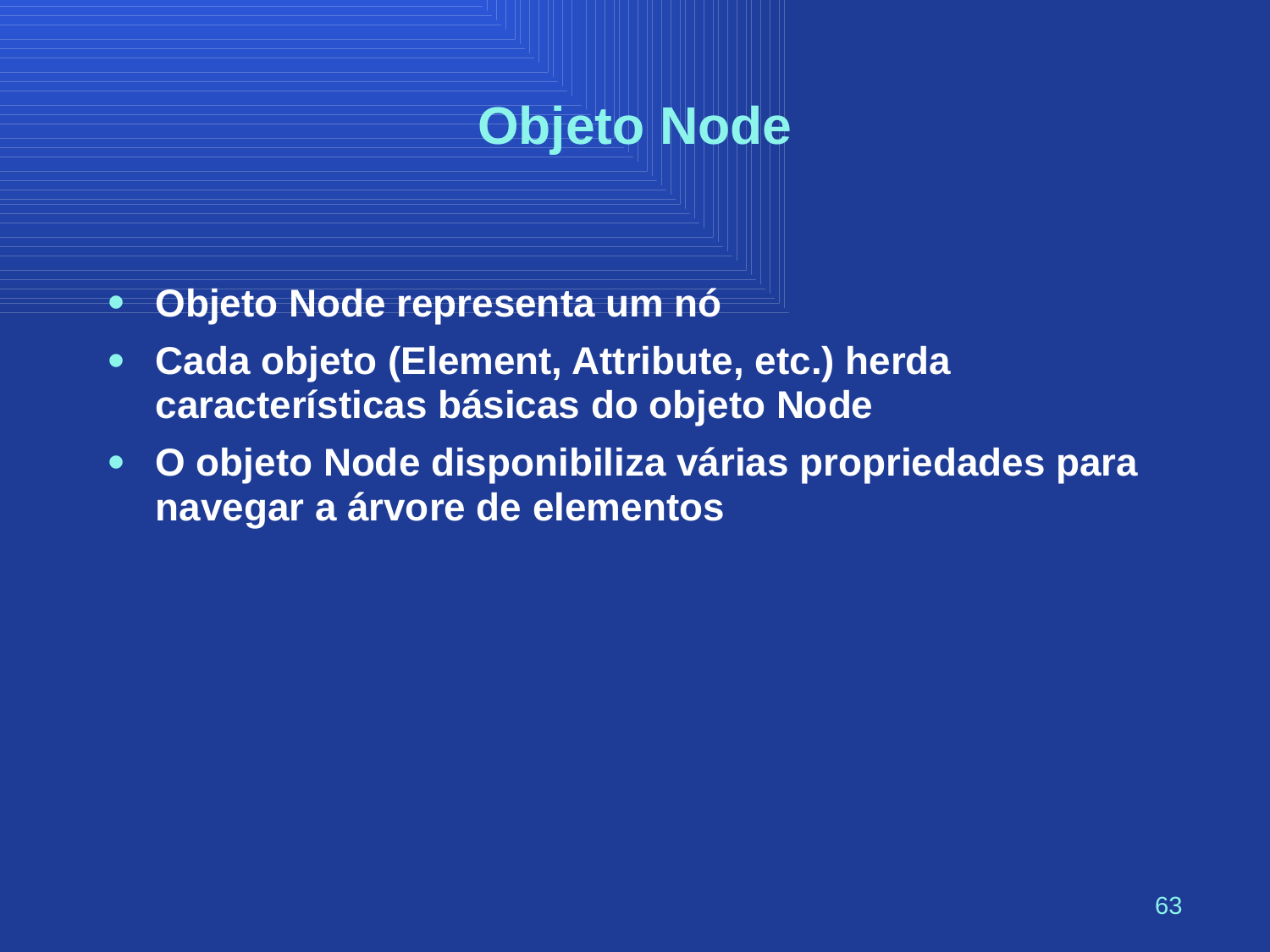

# Objeto Node
Objeto Node representa um nó
Cada objeto (Element, Attribute, etc.) herda características básicas do objeto Node
O objeto Node disponibiliza várias propriedades para navegar a árvore de elementos